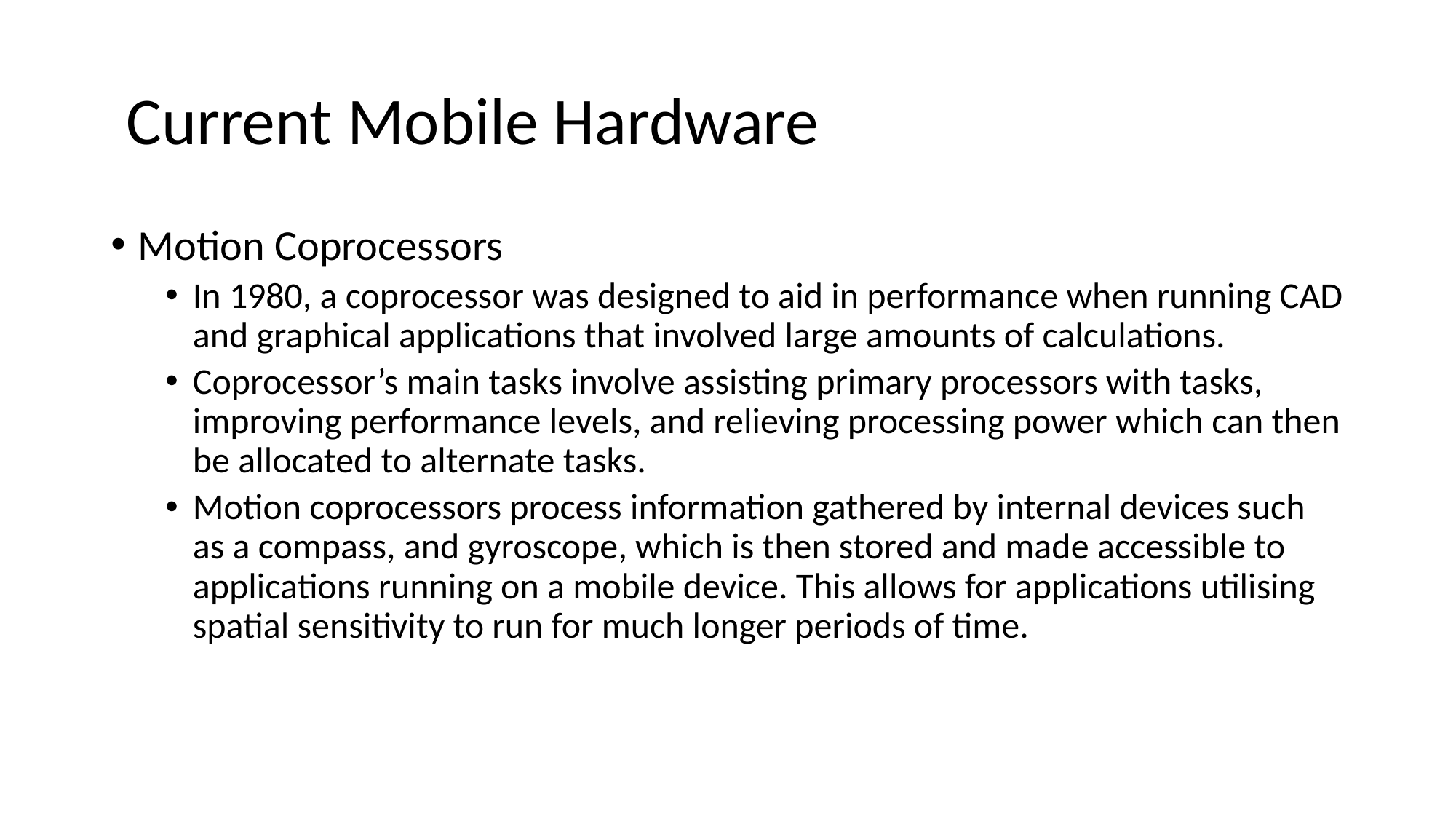

# Current Mobile Hardware
Motion Coprocessors
In 1980, a coprocessor was designed to aid in performance when running CAD and graphical applications that involved large amounts of calculations.
Coprocessor’s main tasks involve assisting primary processors with tasks, improving performance levels, and relieving processing power which can then be allocated to alternate tasks.
Motion coprocessors process information gathered by internal devices such as a compass, and gyroscope, which is then stored and made accessible to applications running on a mobile device. This allows for applications utilising spatial sensitivity to run for much longer periods of time.